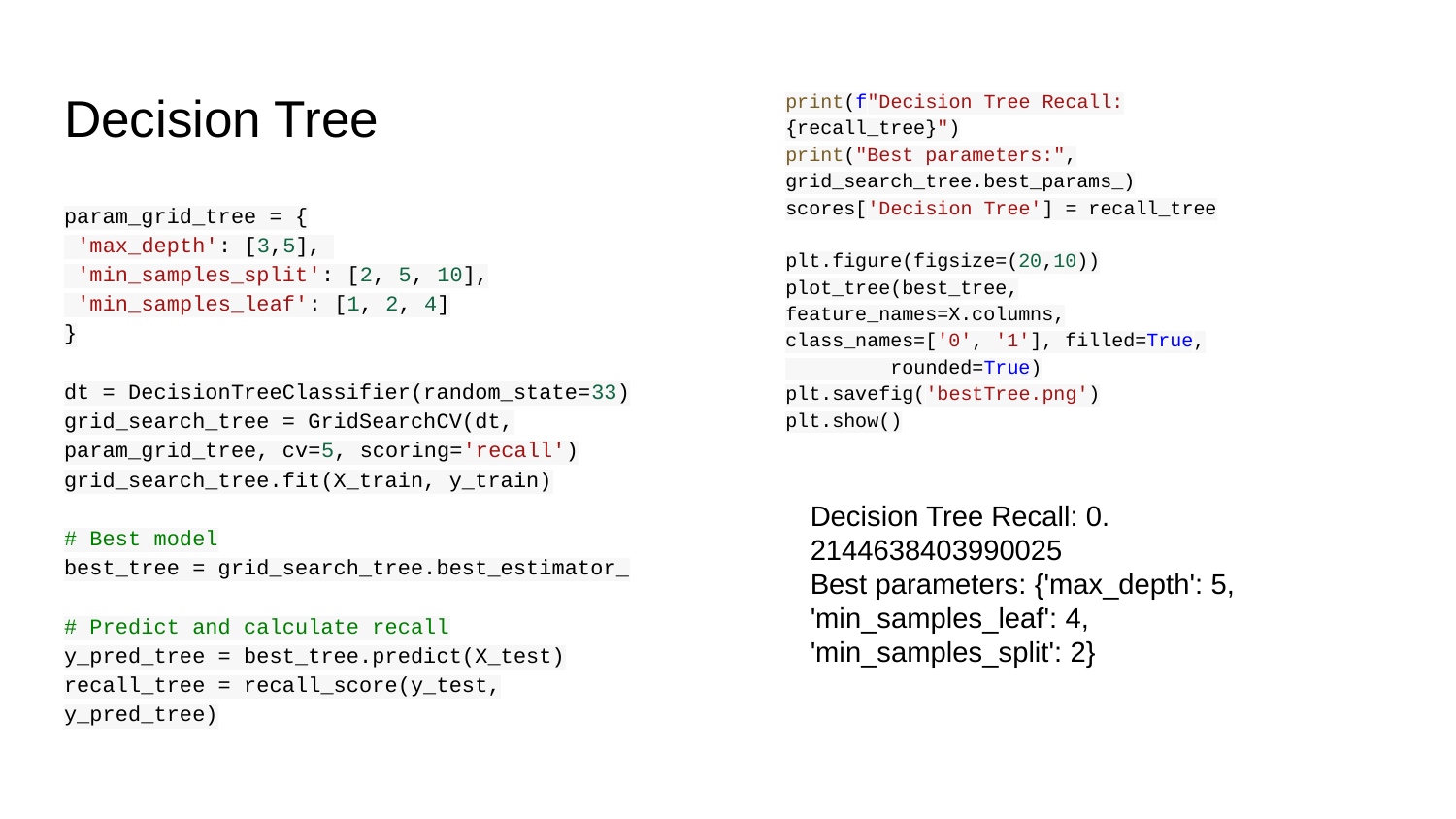

# Decision Tree
print(f"Decision Tree Recall: {recall_tree}")
print("Best parameters:", grid_search_tree.best_params_)
scores['Decision Tree'] = recall_tree

plt.figure(figsize=(20,10))
plot_tree(best_tree, feature_names=X.columns, class_names=['0', '1'], filled=True,
         rounded=True)
plt.savefig('bestTree.png')
plt.show()
param_grid_tree = {
 'max_depth': [3,5],
 'min_samples_split': [2, 5, 10],
 'min_samples_leaf': [1, 2, 4]
}

dt = DecisionTreeClassifier(random_state=33)
grid_search_tree = GridSearchCV(dt, param_grid_tree, cv=5, scoring='recall')
grid_search_tree.fit(X_train, y_train)

# Best model
best_tree = grid_search_tree.best_estimator_

# Predict and calculate recall
y_pred_tree = best_tree.predict(X_test)
recall_tree = recall_score(y_test, y_pred_tree)

Decision Tree Recall: 0.
2144638403990025
Best parameters: {'max_depth': 5, 'min_samples_leaf': 4, 'min_samples_split': 2}